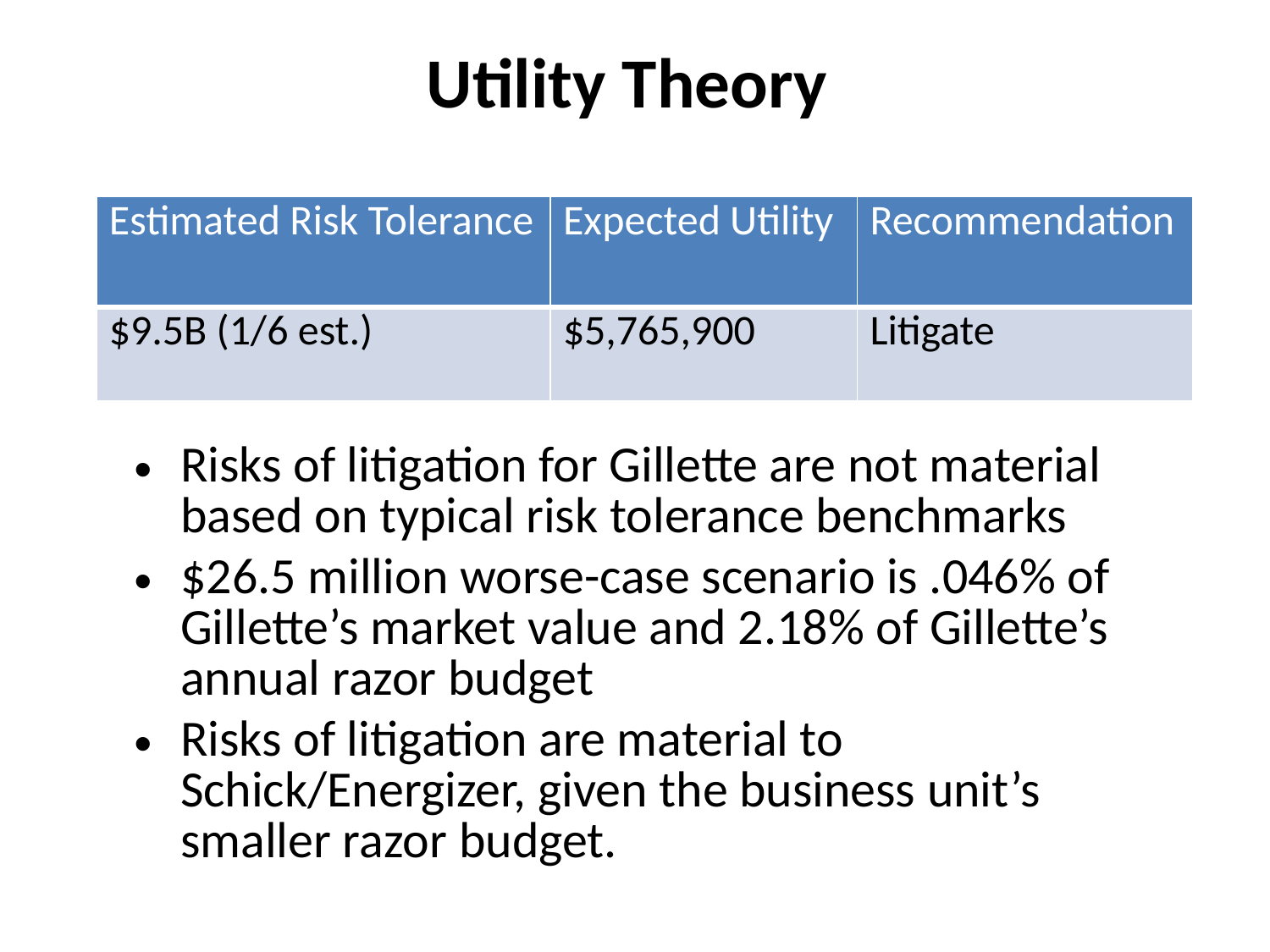

# Utility Theory
| Estimated Risk Tolerance | Expected Utility | Recommendation |
| --- | --- | --- |
| $9.5B (1/6 est.) | $5,765,900 | Litigate |
Risks of litigation for Gillette are not material based on typical risk tolerance benchmarks
$26.5 million worse-case scenario is .046% of Gillette’s market value and 2.18% of Gillette’s annual razor budget
Risks of litigation are material to Schick/Energizer, given the business unit’s smaller razor budget.